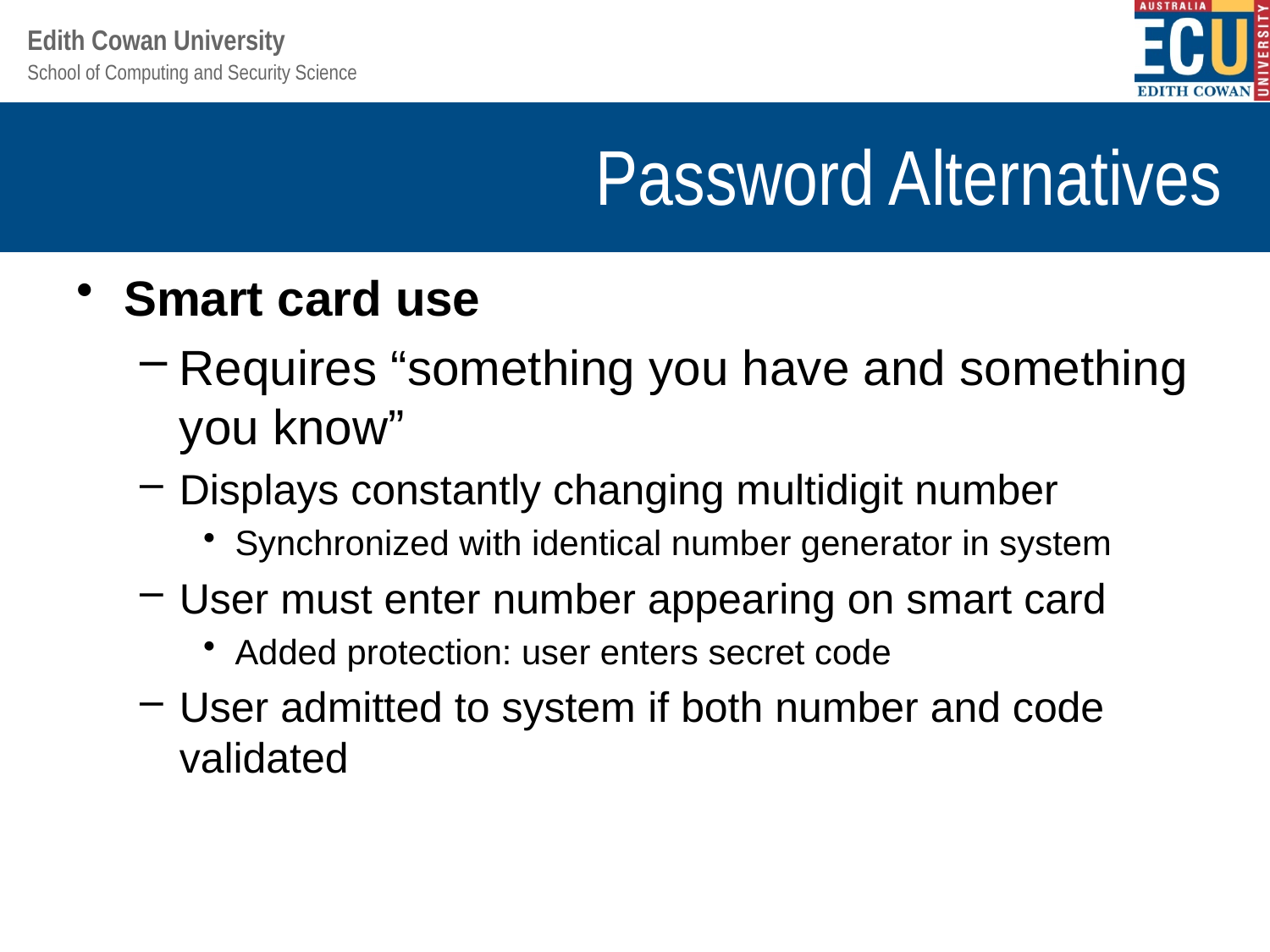

# Password Alternatives
Smart card use
Requires “something you have and something you know”
Displays constantly changing multidigit number
Synchronized with identical number generator in system
User must enter number appearing on smart card
Added protection: user enters secret code
User admitted to system if both number and code validated